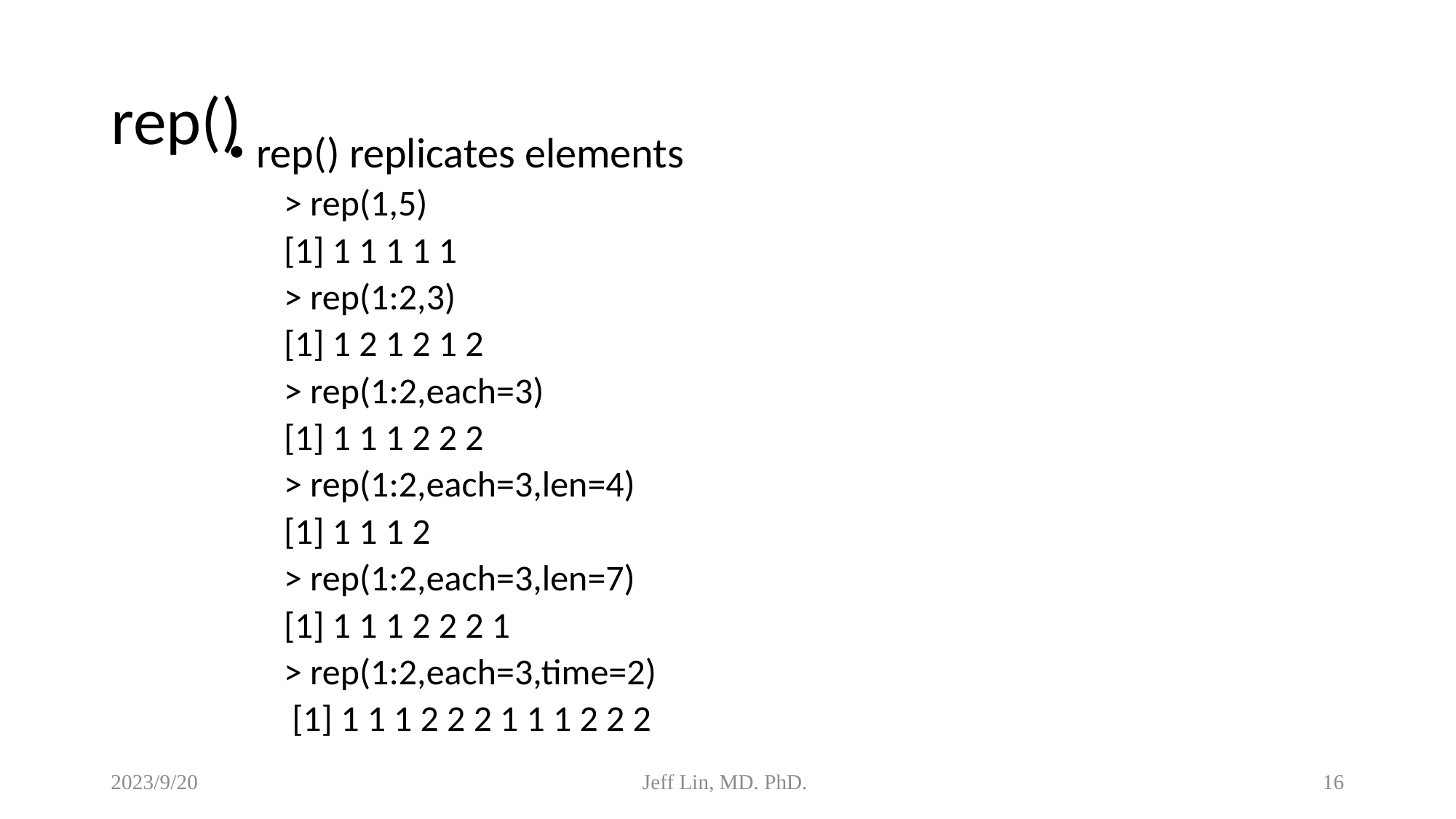

# rep()
rep() replicates elements
> rep(1,5)
[1] 1 1 1 1 1
> rep(1:2,3)
[1] 1 2 1 2 1 2
> rep(1:2,each=3)
[1] 1 1 1 2 2 2
> rep(1:2,each=3,len=4)
[1] 1 1 1 2
> rep(1:2,each=3,len=7)
[1] 1 1 1 2 2 2 1
> rep(1:2,each=3,time=2)
 [1] 1 1 1 2 2 2 1 1 1 2 2 2
2023/9/20
Jeff Lin, MD. PhD.
16